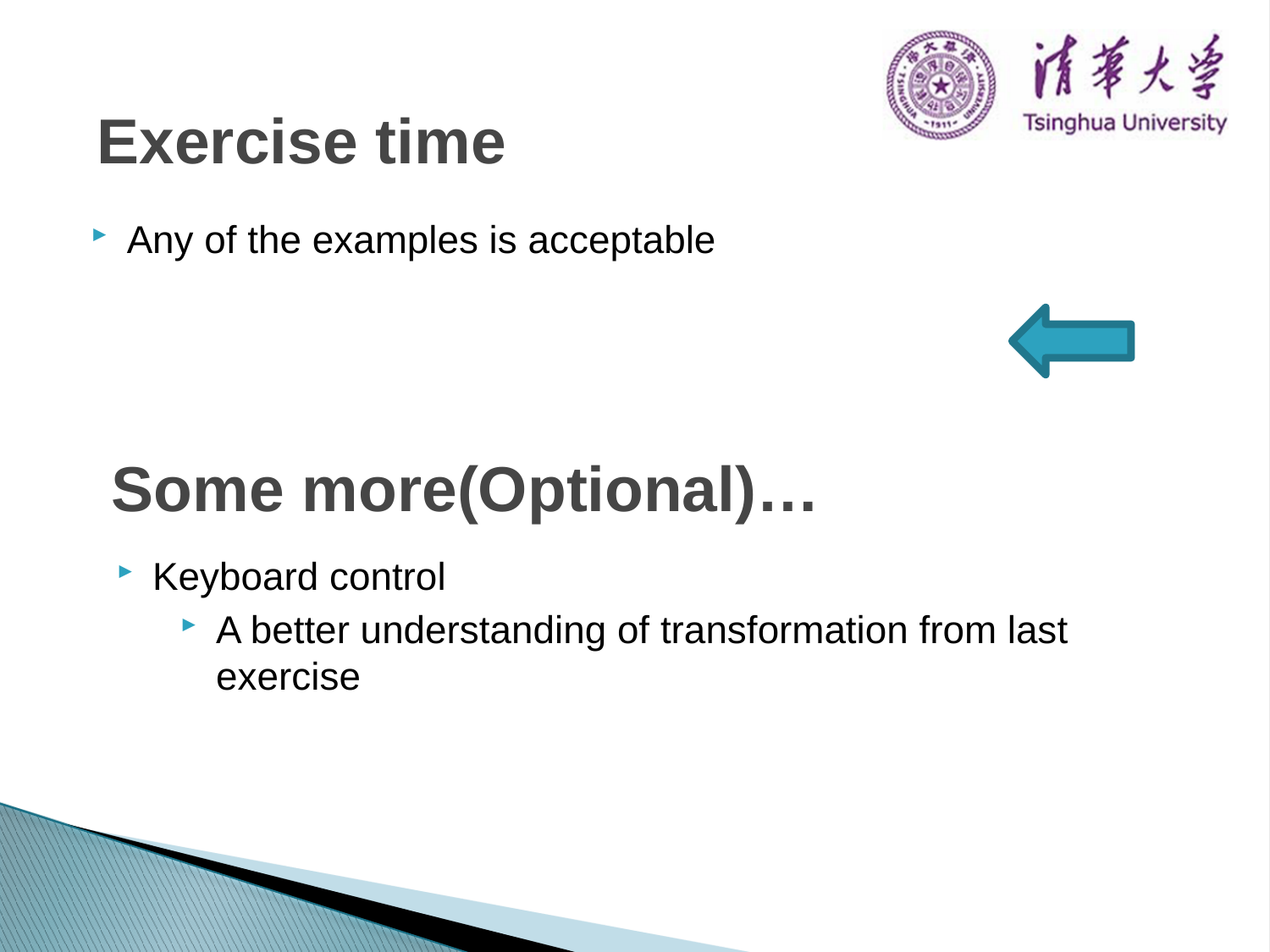

Exercise time
Any of the examples is acceptable

# Some more(Optional)…
Keyboard control
A better understanding of transformation from last exercise